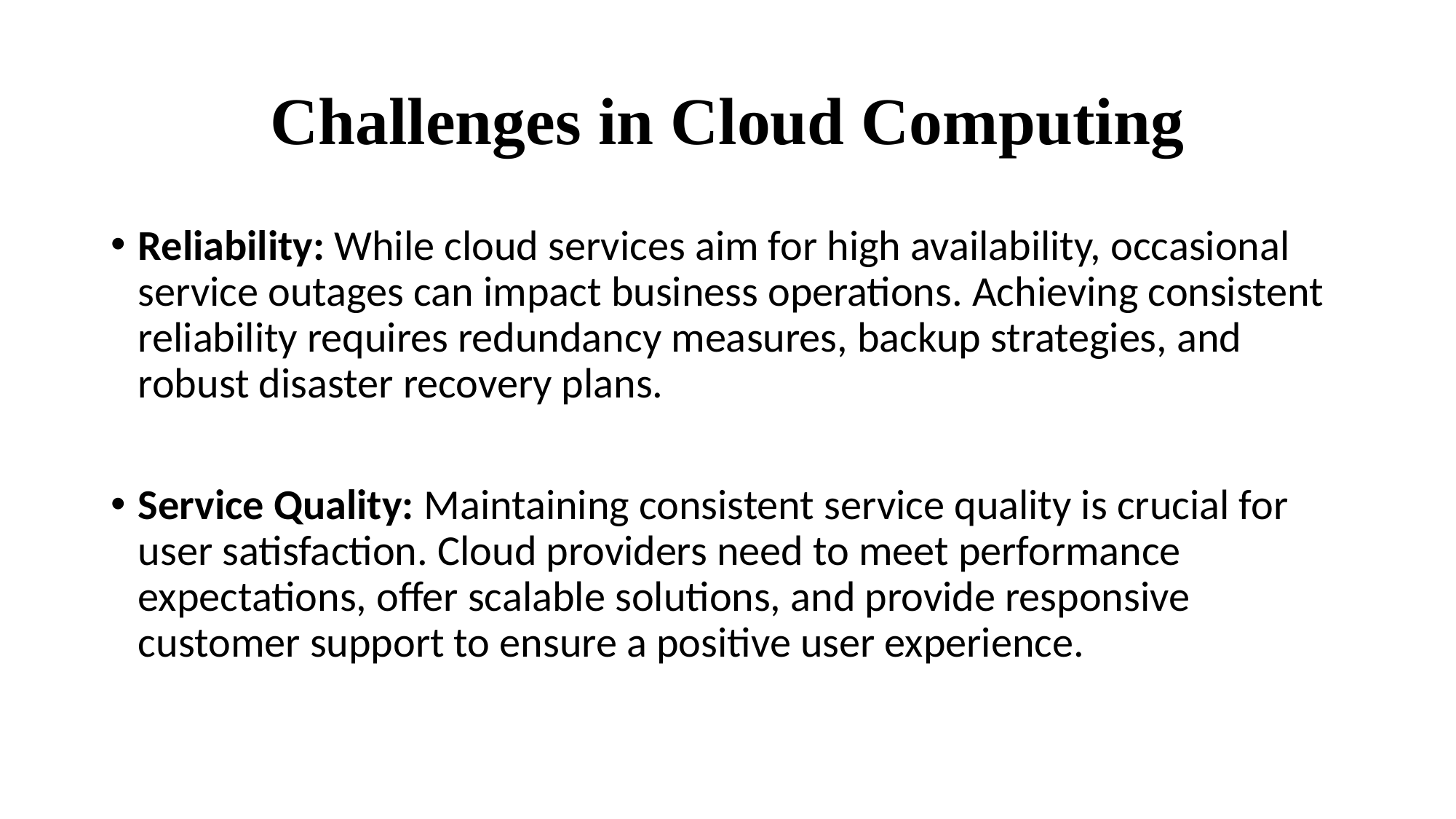

# Challenges in Cloud Computing
Reliability: While cloud services aim for high availability, occasional service outages can impact business operations. Achieving consistent reliability requires redundancy measures, backup strategies, and robust disaster recovery plans.

Service Quality: Maintaining consistent service quality is crucial for user satisfaction. Cloud providers need to meet performance expectations, offer scalable solutions, and provide responsive customer support to ensure a positive user experience.